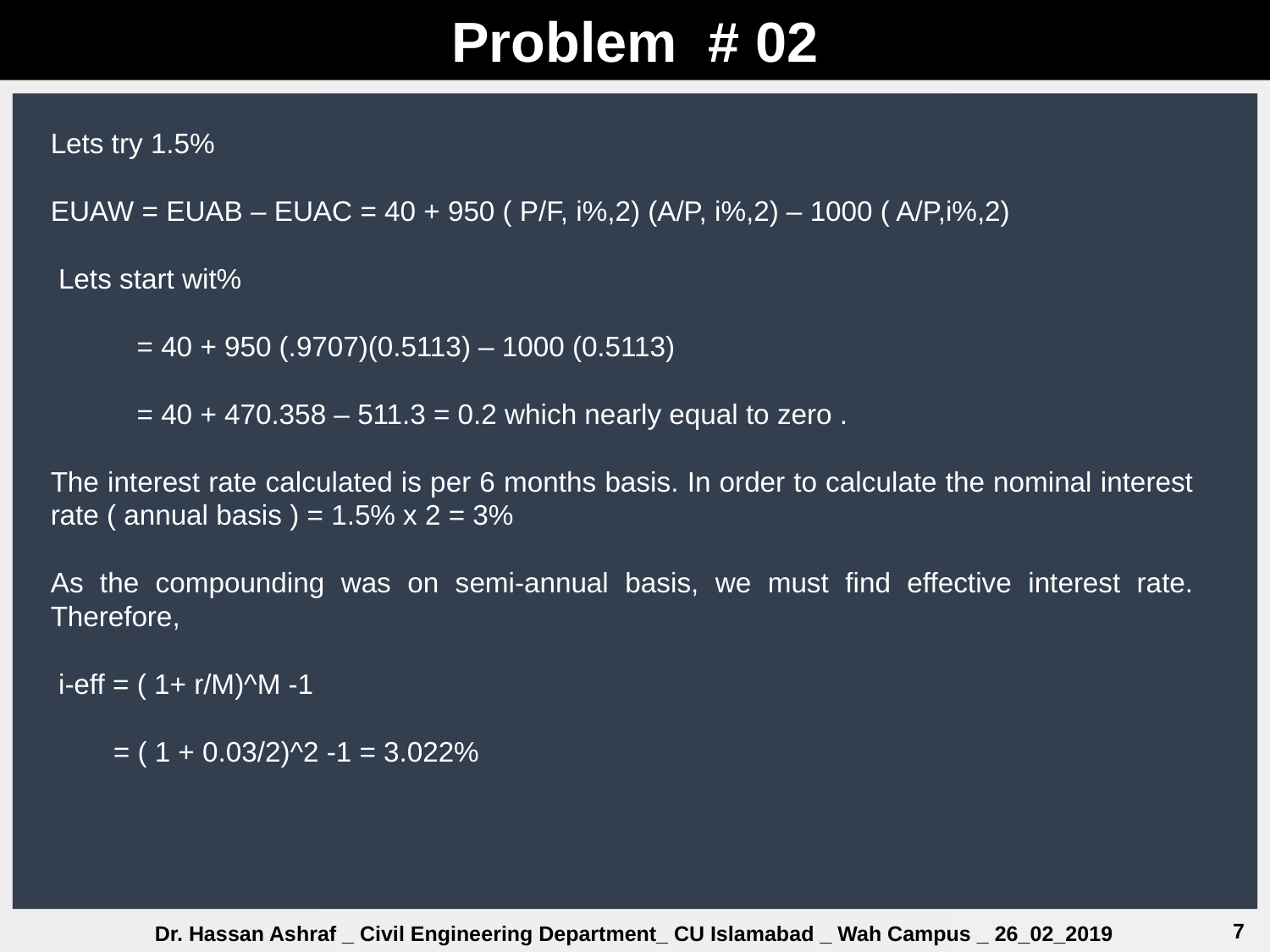

Problem  # 02

Lets try 1.5%

EUAW = EUAB – EUAC = 40 + 950 ( P/F, i%,2) (A/P, i%,2) – 1000 ( A/P,i%,2)

 Lets start wit%

           = 40 + 950 (.9707)(0.5113) – 1000 (0.5113)

           = 40 + 470.358 – 511.3 = 0.2 which nearly equal to zero .

The interest rate calculated is per 6 months basis. In order to calculate the nominal interest rate ( annual basis ) = 1.5% x 2 = 3%

As the compounding was on semi-annual basis, we must find effective interest rate. Therefore,

 i-eff = ( 1+ r/M)^M -1

        = ( 1 + 0.03/2)^2 -1 = 3.022%

7
Dr. Hassan Ashraf _ Civil Engineering Department_ CU Islamabad _ Wah Campus _ 26_02_2019